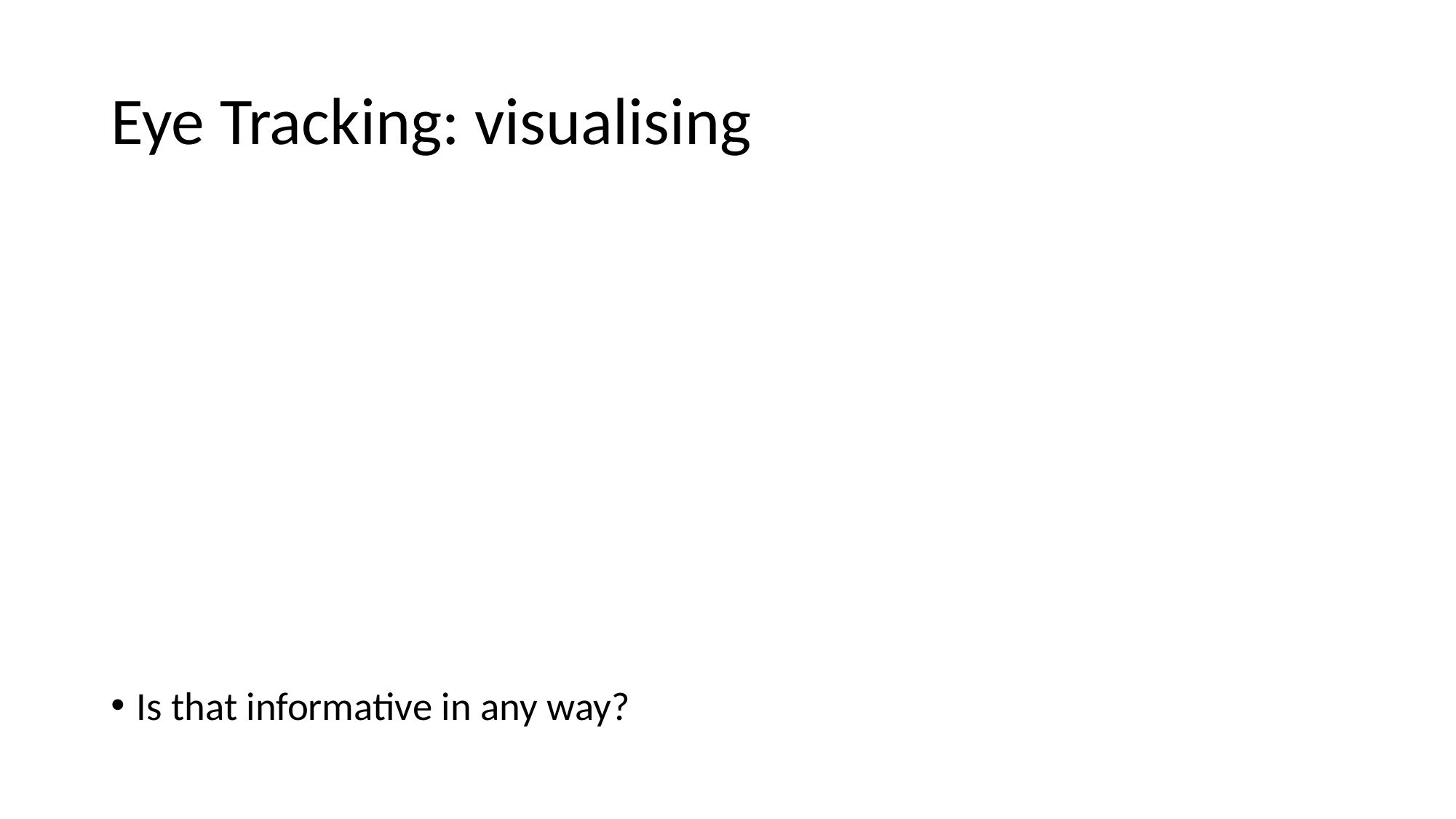

# Eye Tracking: visualising

Is that informative in any way?